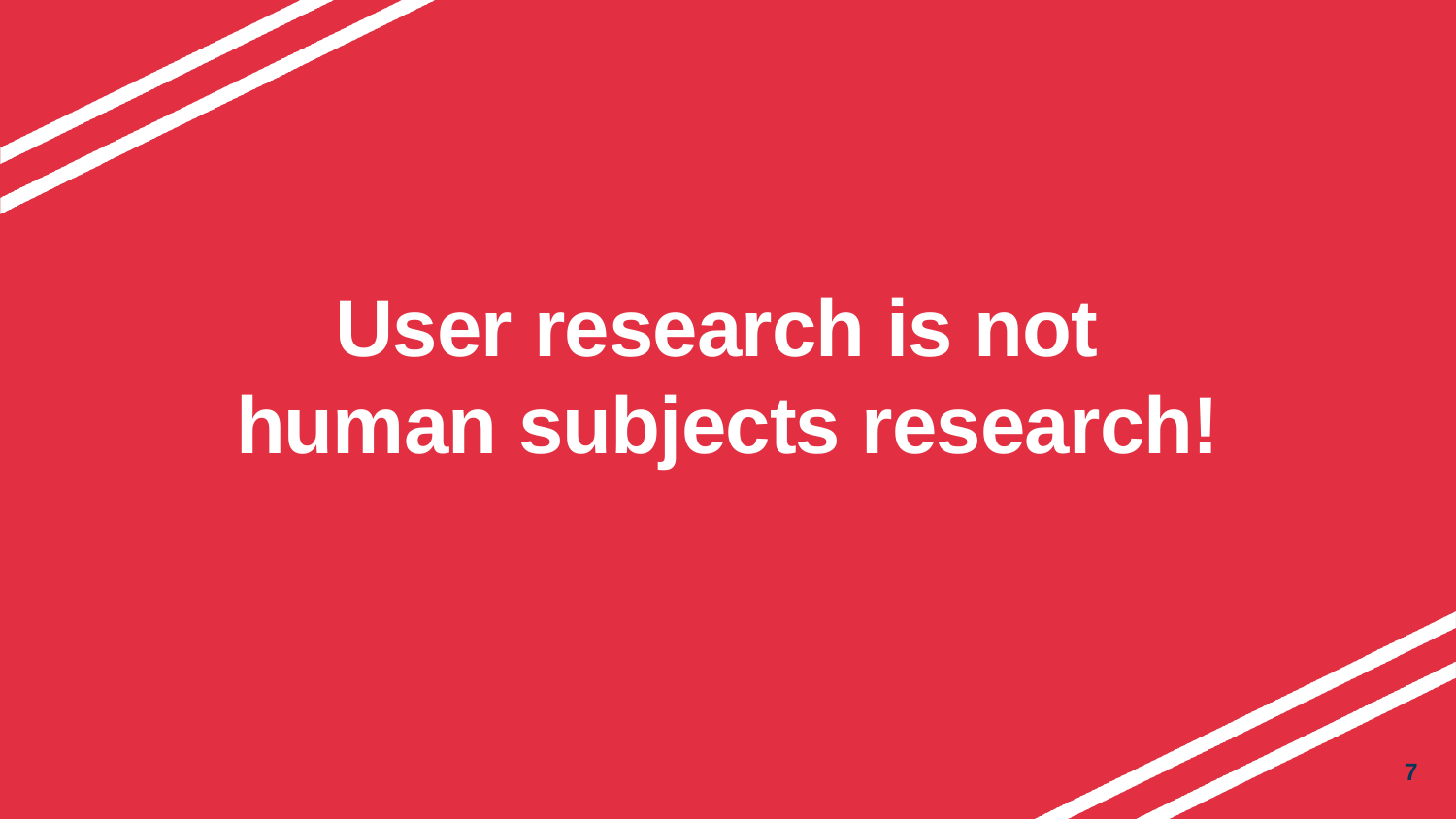

# User research is not human subjects research!
7